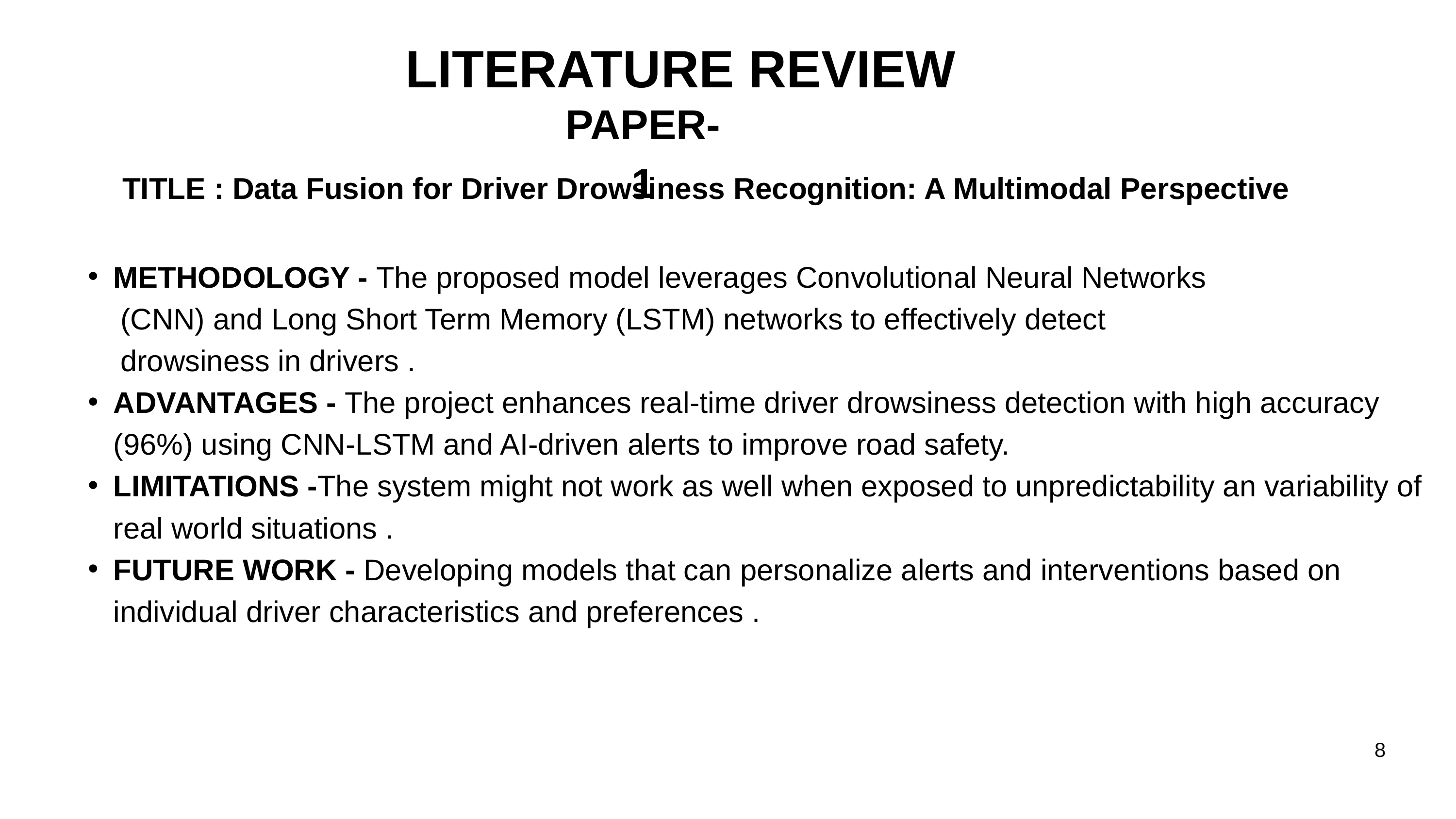

LITERATURE REVIEW
PAPER-1
TITLE : Data Fusion for Driver Drowsiness Recognition: A Multimodal Perspective
METHODOLOGY - The proposed model leverages Convolutional Neural Networks
       (CNN) and Long Short Term Memory (LSTM) networks to effectively detect
       drowsiness in drivers .
ADVANTAGES - The project enhances real-time driver drowsiness detection with high accuracy (96%) using CNN-LSTM and AI-driven alerts to improve road safety.
LIMITATIONS -The system might not work as well when exposed to unpredictability an variability of real world situations .
FUTURE WORK - Developing models that can personalize alerts and interventions based on individual driver characteristics and preferences .
8